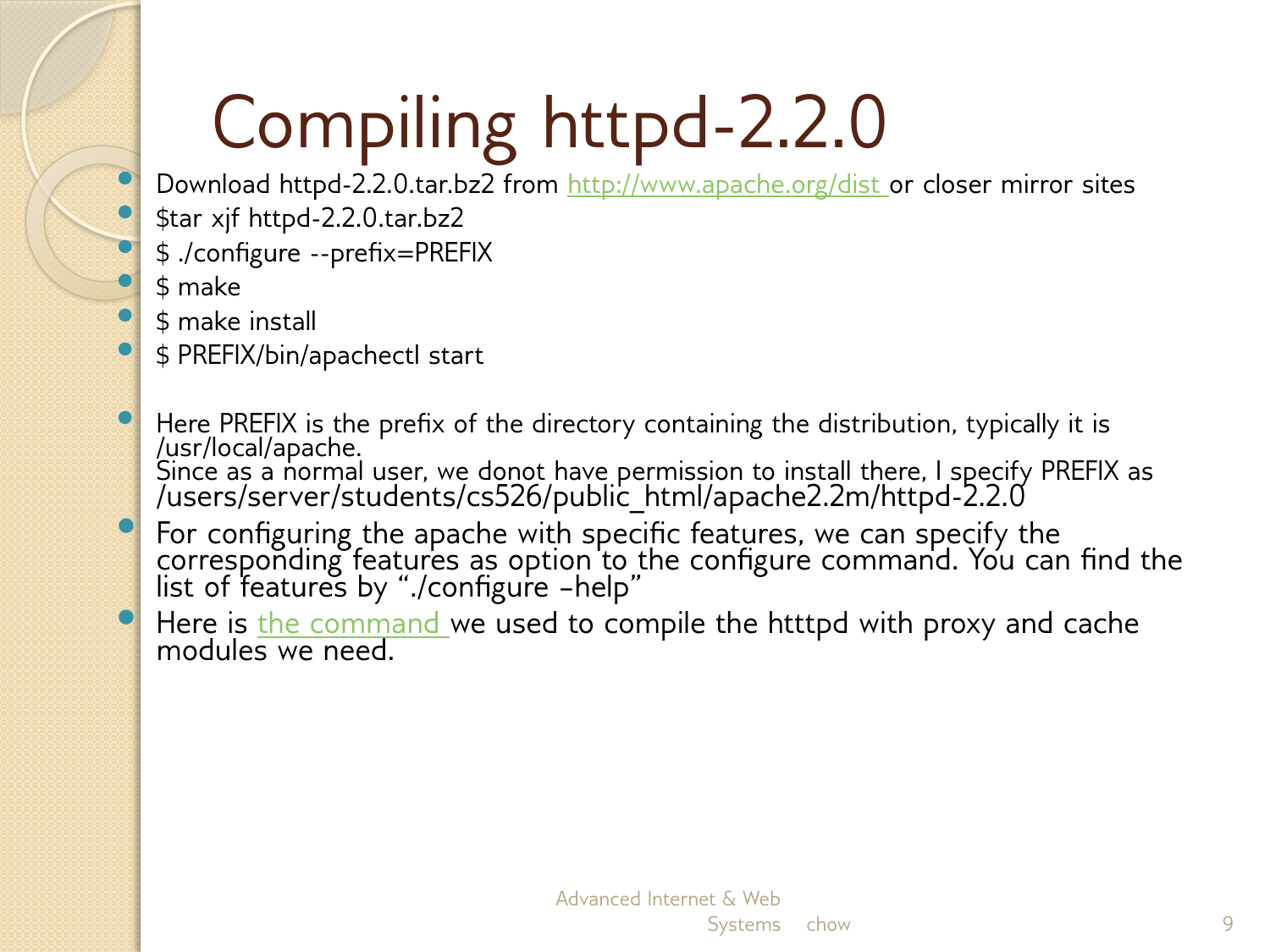

# Compiling httpd-2.2.0
Download httpd-2.2.0.tar.bz2 from http://www.apache.org/dist or closer mirror sites
$tar xjf httpd-2.2.0.tar.bz2
$ ./configure --prefix=PREFIX
$ make
$ make install
$ PREFIX/bin/apachectl start

Here PREFIX is the prefix of the directory containing the distribution, typically it is /usr/local/apache.
Since as a normal user, we donot have permission to install there, I specify PREFIX as /users/server/students/cs526/public_html/apache2.2m/httpd-2.2.0
For configuring the apache with specific features, we can specify the corresponding features as option to the configure command. You can find the list of features by “./configure –help”
Here is the command we used to compile the htttpd with proxy and cache modules we need.
Advanced Internet & Web Systems
chow
9